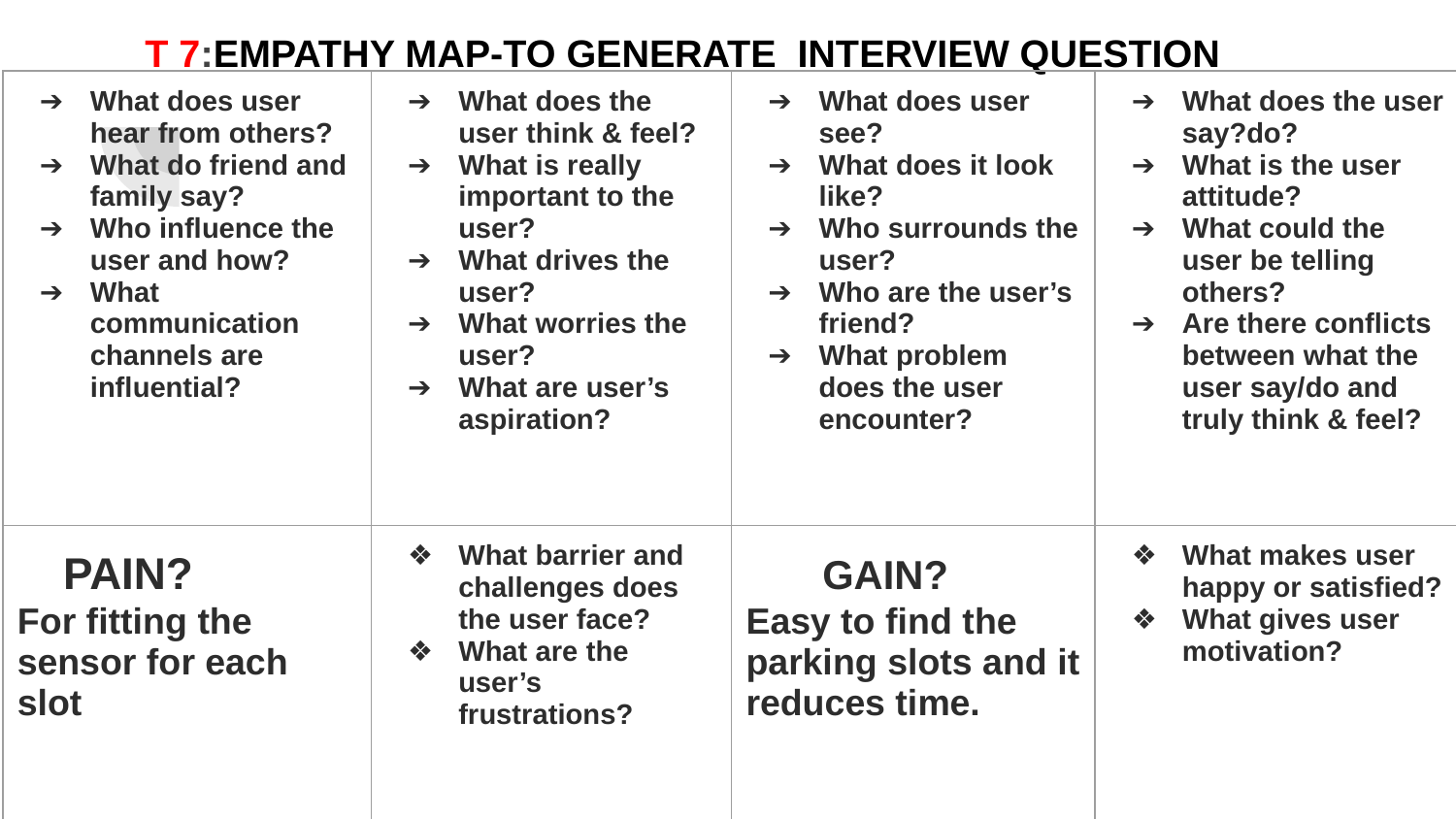

# T 7:EMPATHY MAP-TO GENERATE  INTERVIEW QUESTION
| What does user hear from others? What do friend and family say? Who influence the user and how? What communication channels are influential? | What does the user think & feel? What is really important to the user? What drives the user? What worries the user? What are user’s aspiration? | What does user see? What does it look like? Who surrounds the user? Who are the user’s friend? What problem does the user encounter? | What does the user say?do? What is the user attitude? What could the user be telling others? Are there conflicts between what the user say/do and truly think & feel? |
| --- | --- | --- | --- |
| PAIN? For fitting the sensor for each slot | What barrier and challenges does the user face? What are the user’s frustrations? | GAIN? Easy to find the parking slots and it reduces time. | What makes user happy or satisfied? What gives user motivation? |
.